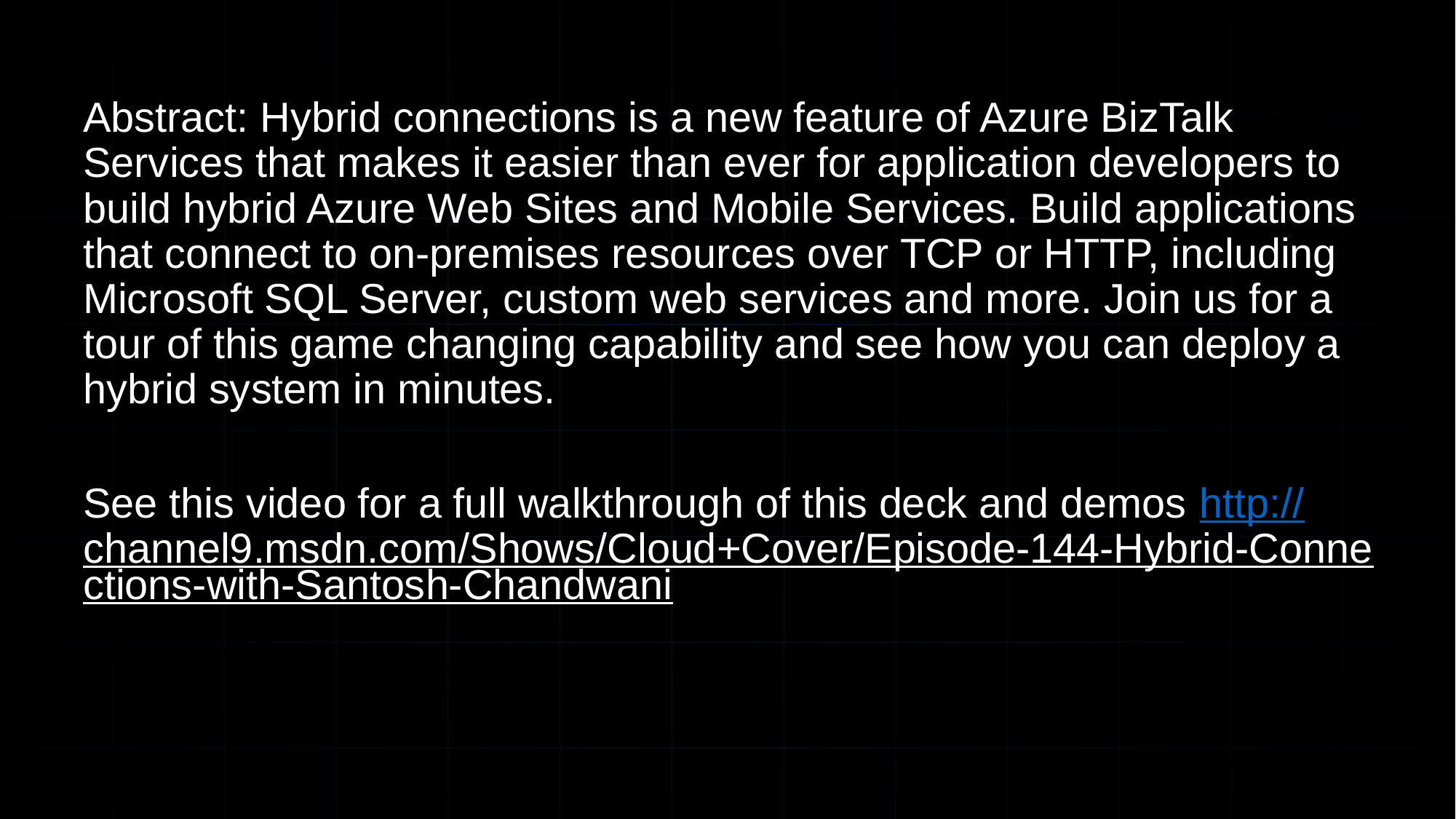

Abstract: Hybrid connections is a new feature of Azure BizTalk Services that makes it easier than ever for application developers to build hybrid Azure Web Sites and Mobile Services. Build applications that connect to on-premises resources over TCP or HTTP, including Microsoft SQL Server, custom web services and more. Join us for a tour of this game changing capability and see how you can deploy a hybrid system in minutes.

See this video for a full walkthrough of this deck and demos http://channel9.msdn.com/Shows/Cloud+Cover/Episode-144-Hybrid-Connections-with-Santosh-Chandwani